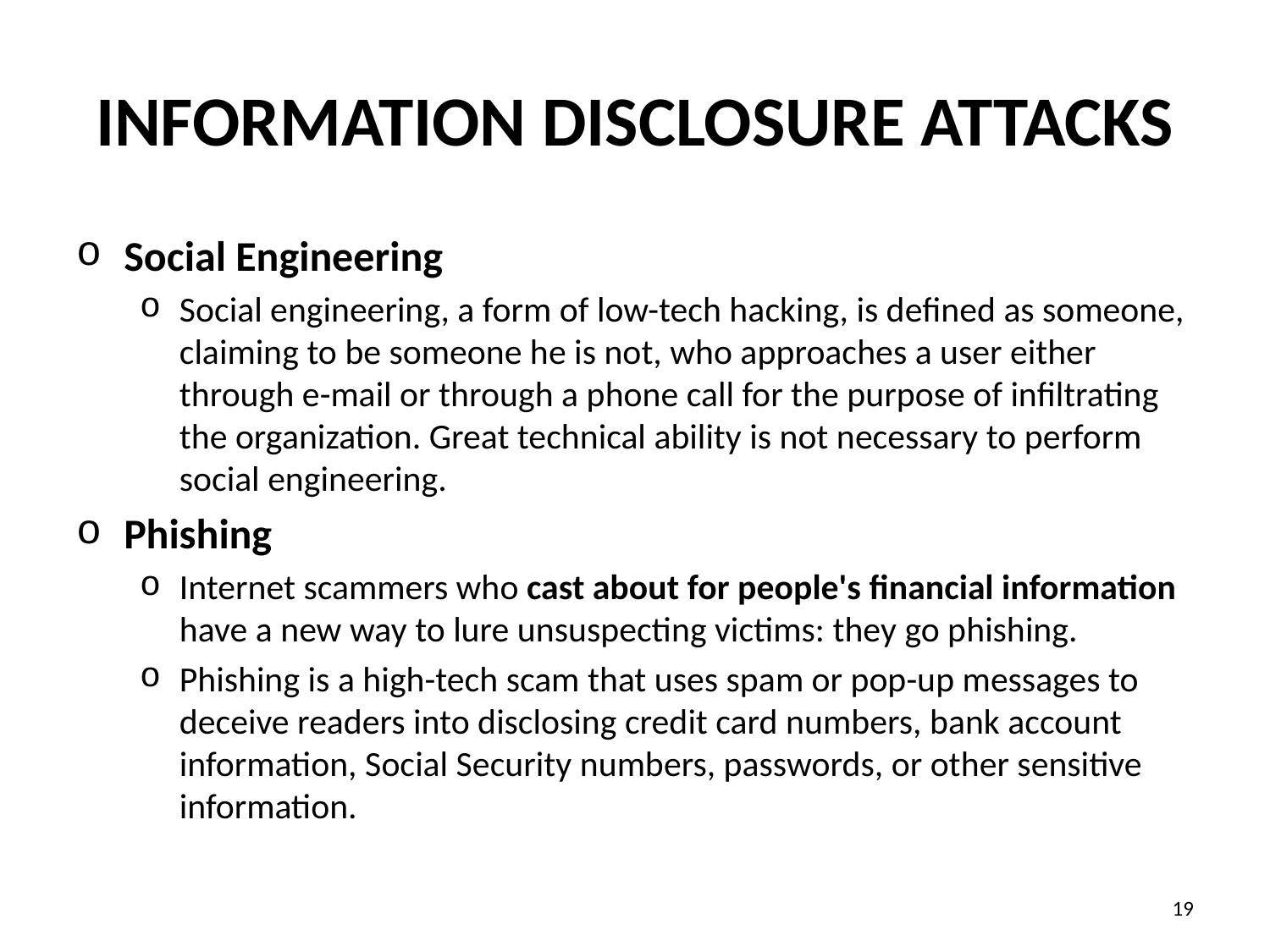

# Information Disclosure Attacks
Social Engineering
Social engineering, a form of low-tech hacking, is defined as someone, claiming to be someone he is not, who approaches a user either through e-mail or through a phone call for the purpose of infiltrating the organization. Great technical ability is not necessary to perform social engineering.
Phishing
Internet scammers who cast about for people's financial information have a new way to lure unsuspecting victims: they go phishing.
Phishing is a high-tech scam that uses spam or pop-up messages to deceive readers into disclosing credit card numbers, bank account information, Social Security numbers, passwords, or other sensitive information.
19